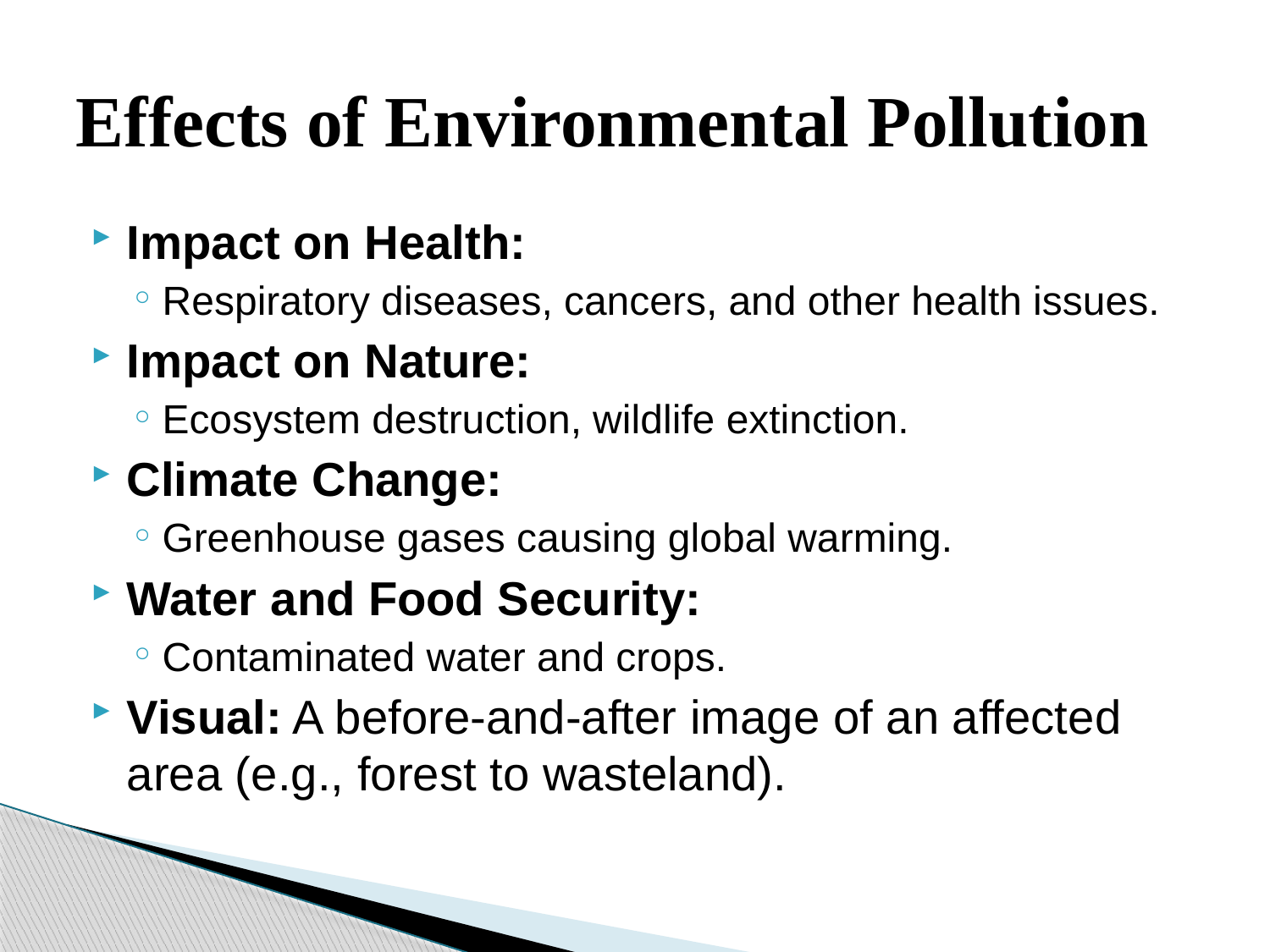

# Effects of Environmental Pollution
Impact on Health:
Respiratory diseases, cancers, and other health issues.
Impact on Nature:
Ecosystem destruction, wildlife extinction.
Climate Change:
Greenhouse gases causing global warming.
Water and Food Security:
Contaminated water and crops.
Visual: A before-and-after image of an affected area (e.g., forest to wasteland).